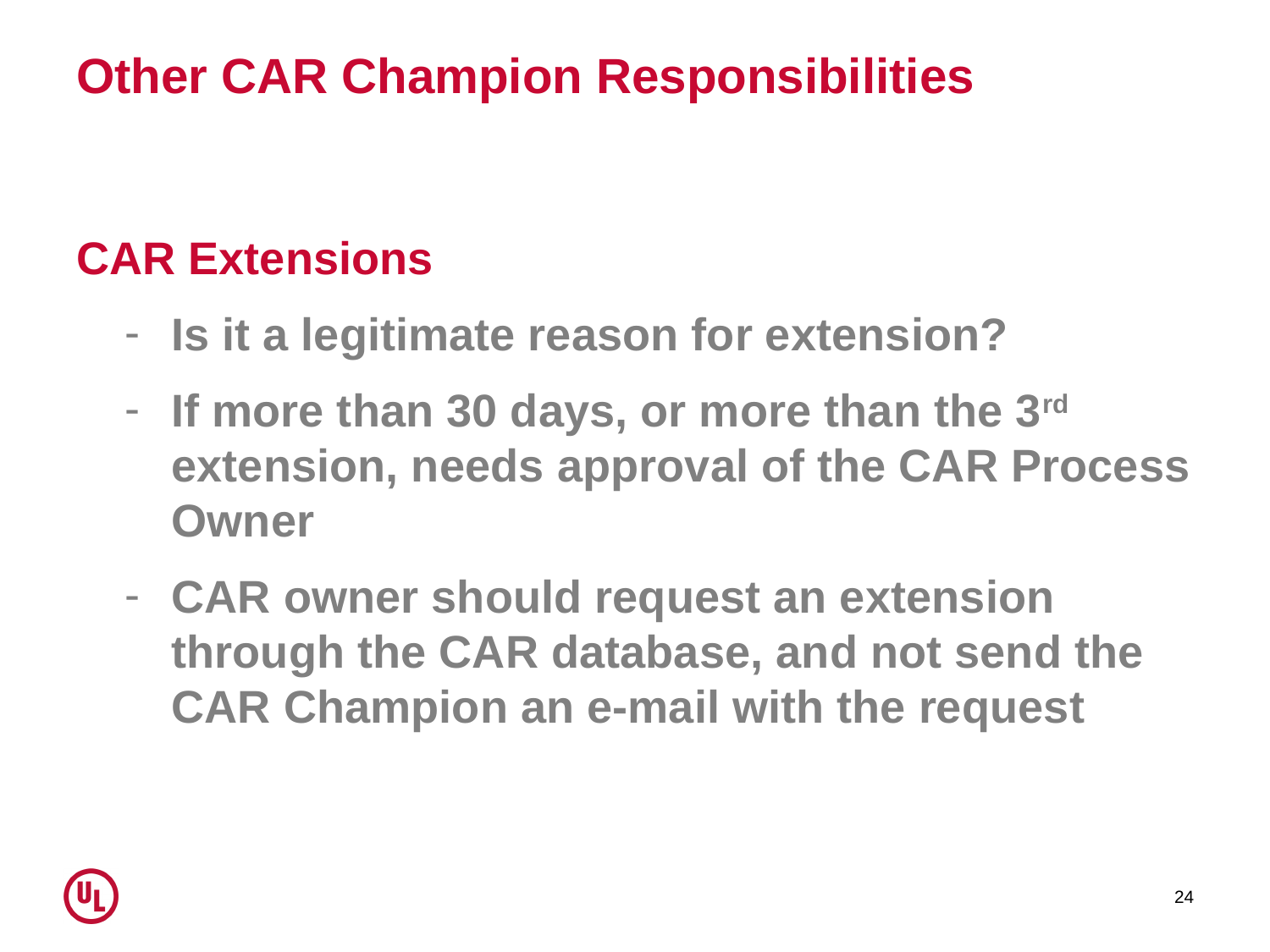

# Other CAR Champion Responsibilities
CAR Extensions
Is it a legitimate reason for extension?
If more than 30 days, or more than the 3rd extension, needs approval of the CAR Process Owner
CAR owner should request an extension through the CAR database, and not send the CAR Champion an e-mail with the request
24